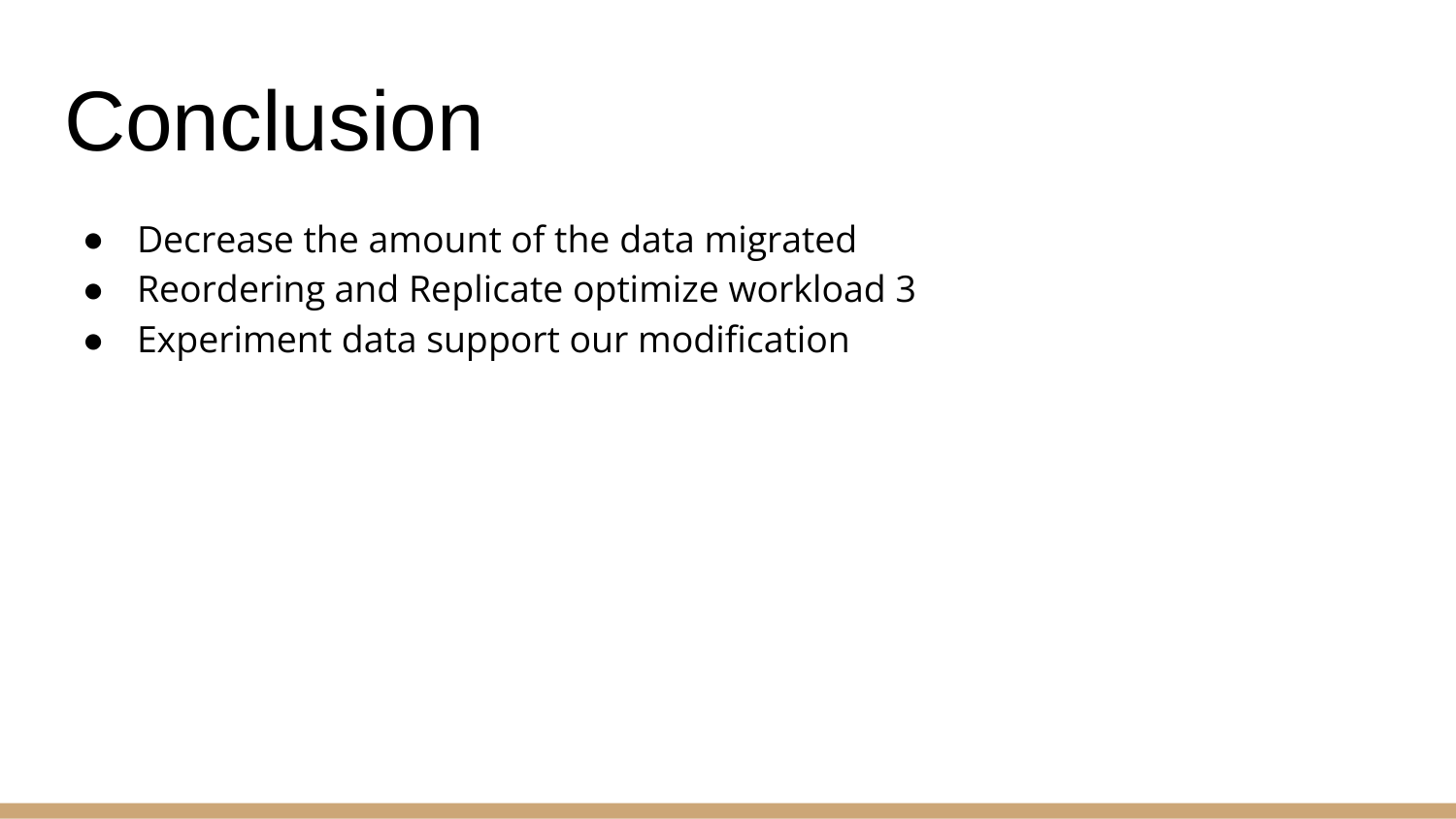

# Conclusion
Decrease the amount of the data migrated
Reordering and Replicate optimize workload 3
Experiment data support our modification